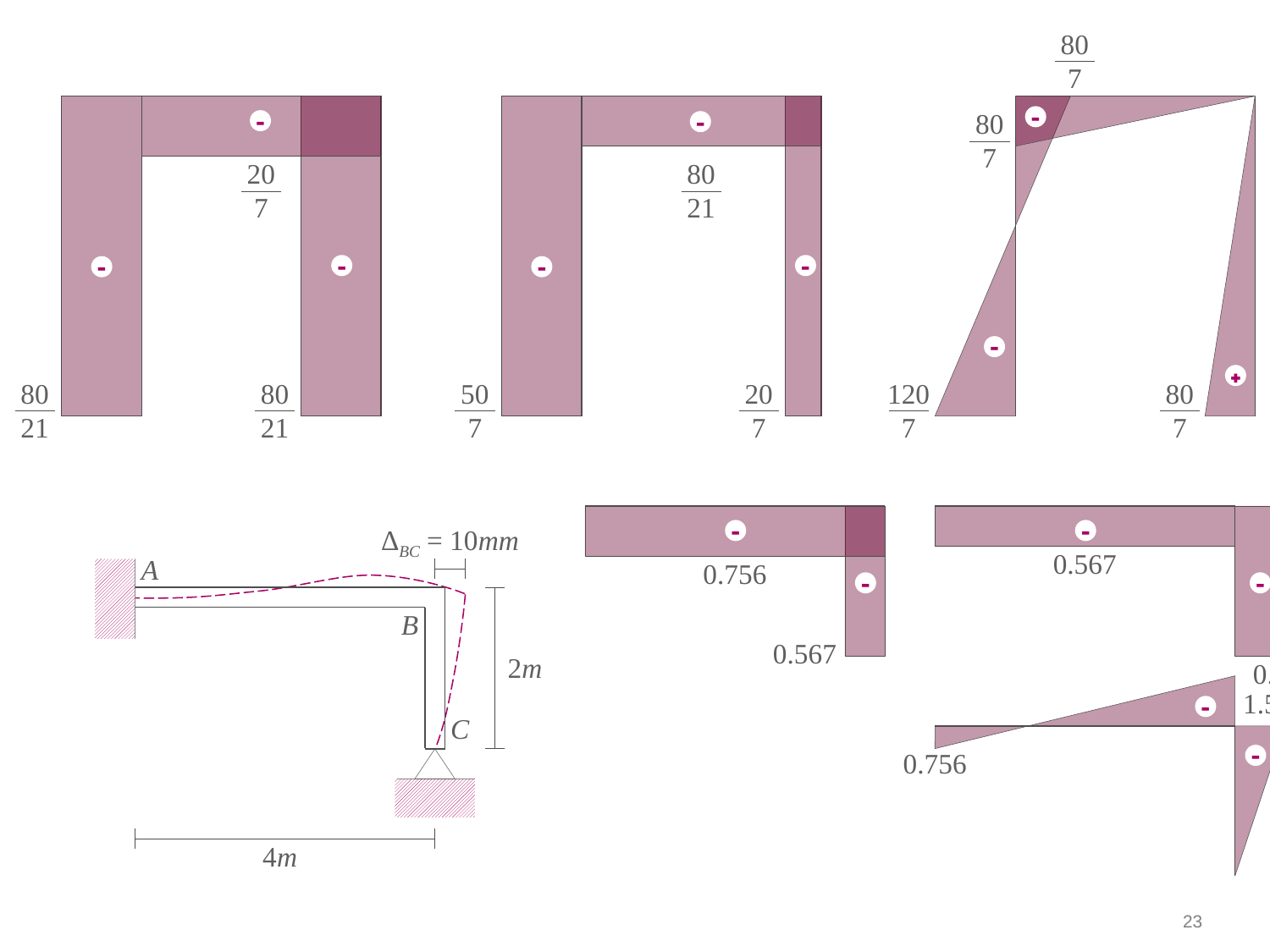

80
7
80
7
120
7
80
7

-
-
+

-
20
7
80
21
80
21
-
-

-
80
21
50
7
20
7
-
-

-
0.756
-
0.567

-
0.567
-
0.756
ΔBC = 10mm
A

B
2m
C

4m

1.512
-

-
0.756